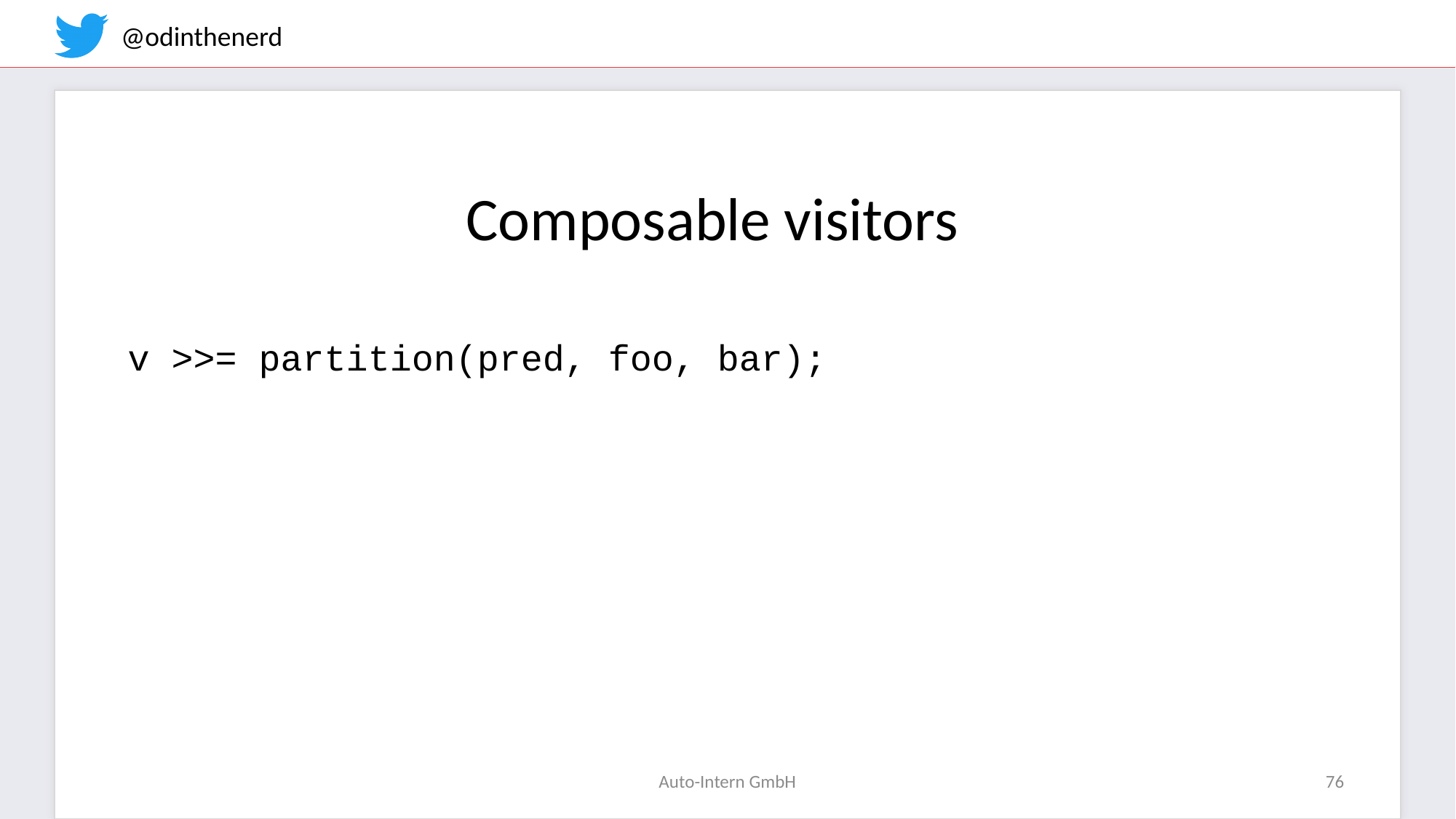

Composable visitors
v >>= partition(pred, foo, bar);

Auto-Intern GmbH
76